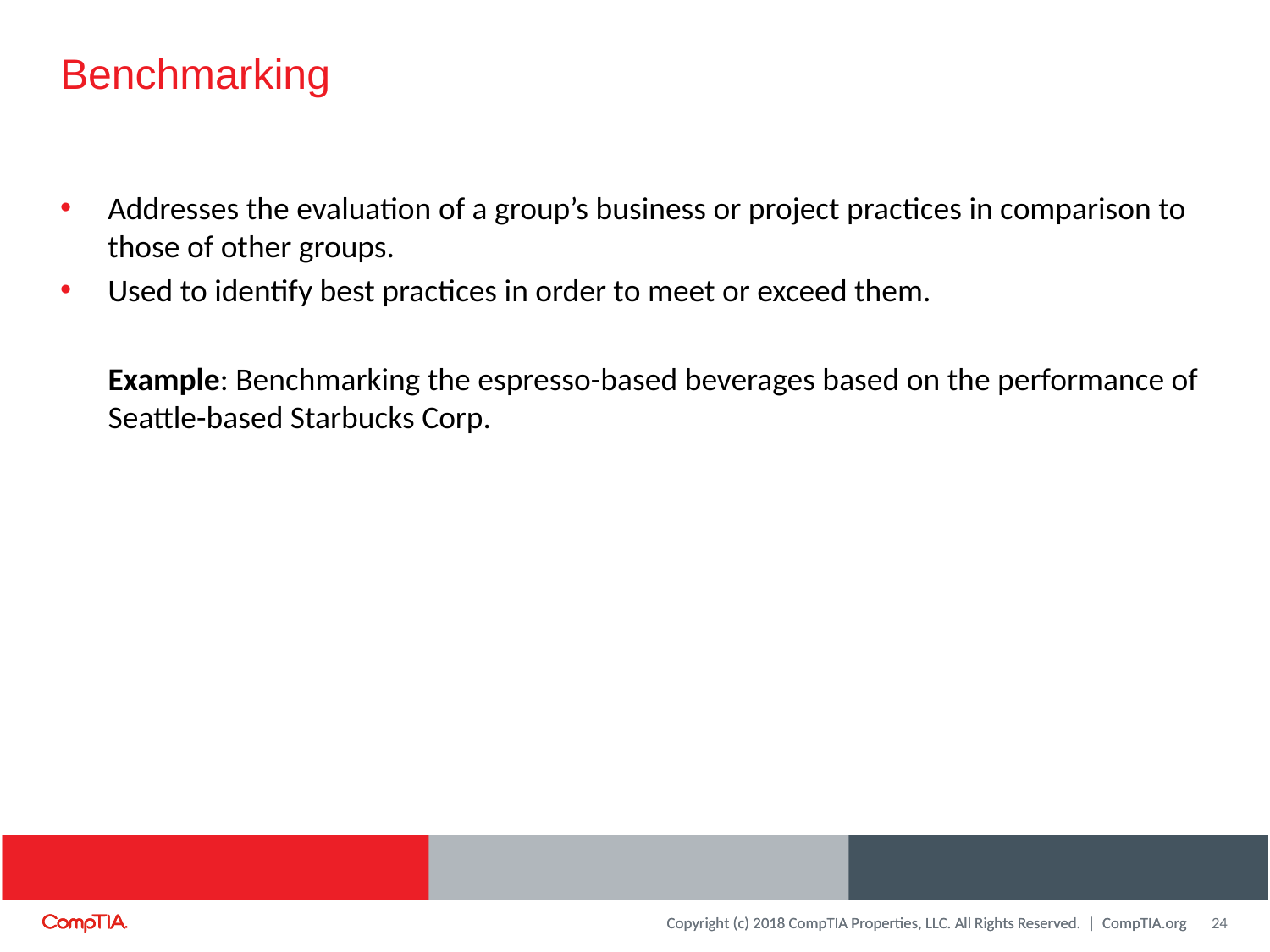

# Benchmarking
Addresses the evaluation of a group’s business or project practices in comparison to those of other groups.
Used to identify best practices in order to meet or exceed them.

Example: Benchmarking the espresso-based beverages based on the performance of Seattle-based Starbucks Corp.

24